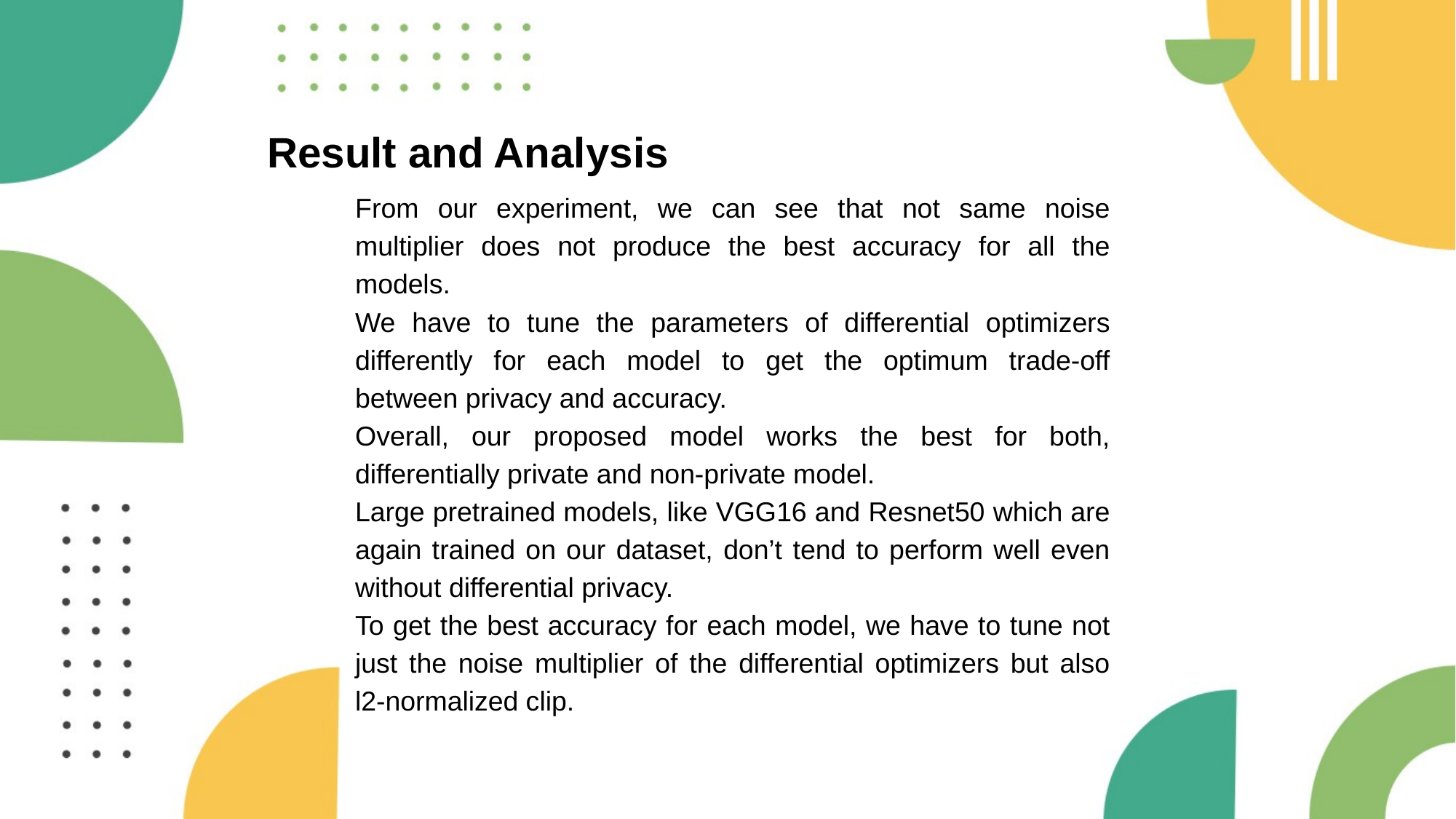

Result and Analysis
From our experiment, we can see that not same noise multiplier does not produce the best accuracy for all the models.
We have to tune the parameters of differential optimizers differently for each model to get the optimum trade-off between privacy and accuracy.
Overall, our proposed model works the best for both, differentially private and non-private model.
Large pretrained models, like VGG16 and Resnet50 which are again trained on our dataset, don’t tend to perform well even without differential privacy.
To get the best accuracy for each model, we have to tune not just the noise multiplier of the differential optimizers but also l2-normalized clip.